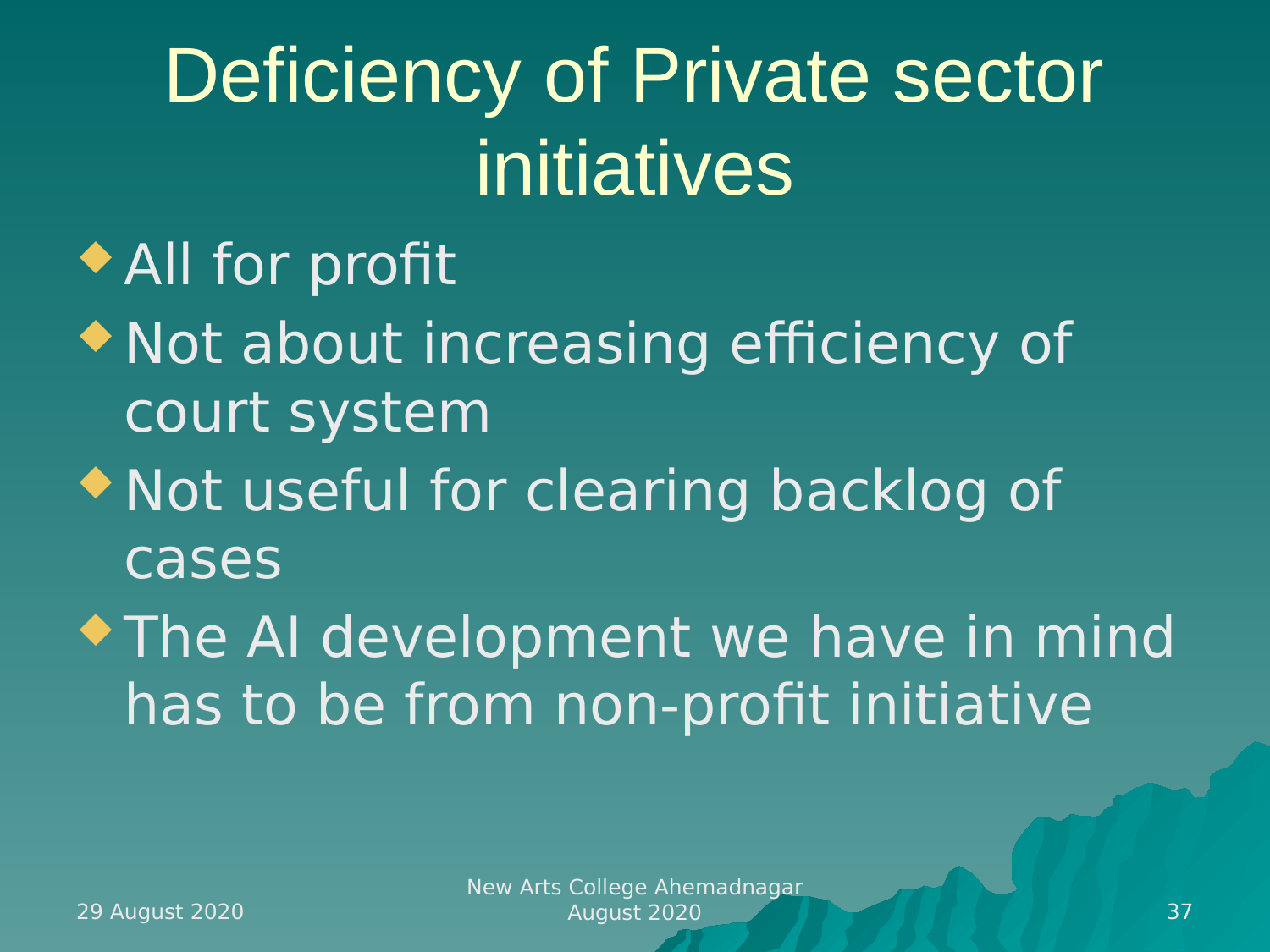

# Deficiency of Private sector initiatives
All for profit
Not about increasing efficiency of court system
Not useful for clearing backlog of cases
The AI development we have in mind has to be from non-profit initiative
29 August 2020
37
New Arts College Ahemadnagar August 2020